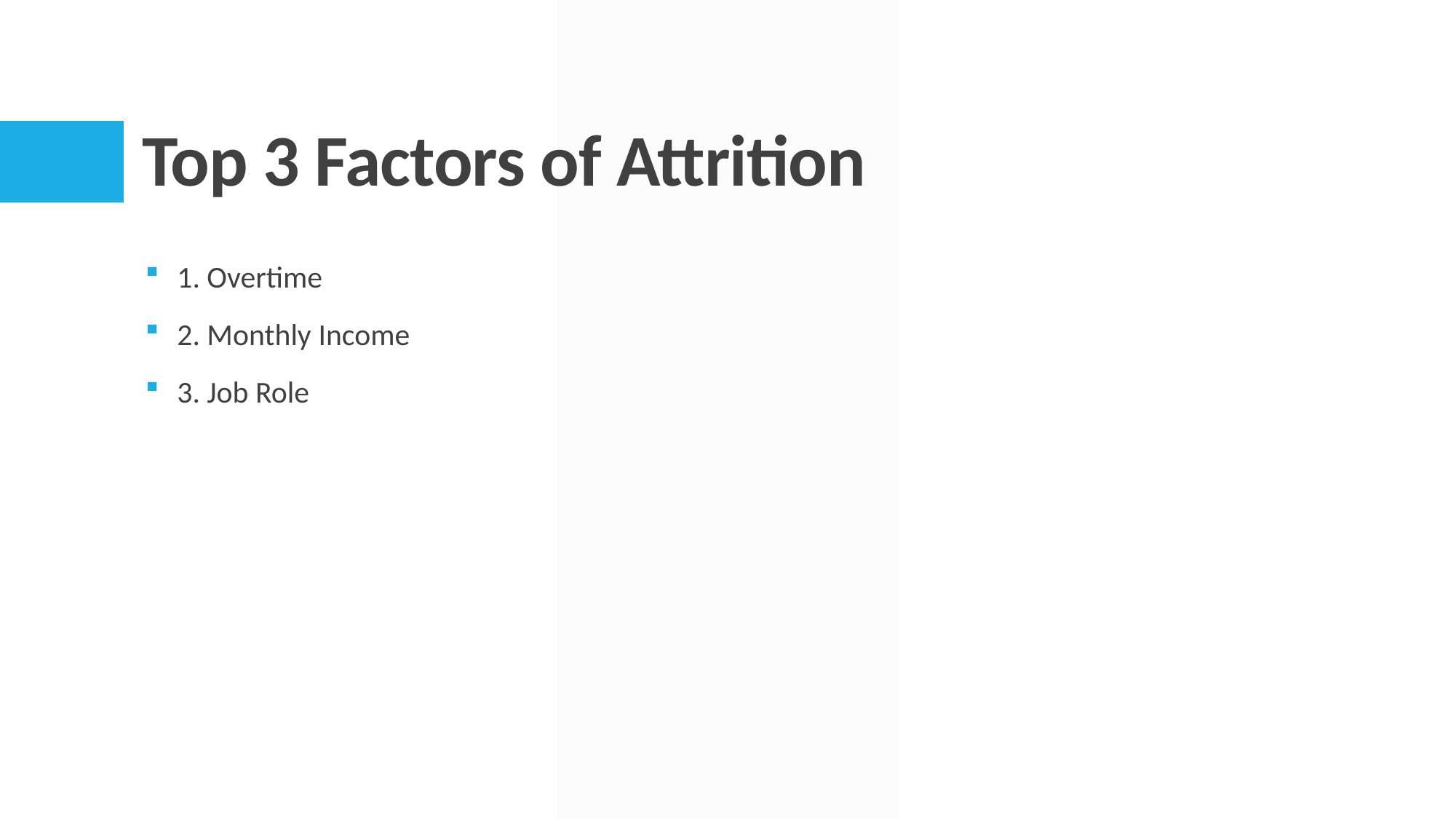

# Top 3 Factors of Attrition
1. Overtime
2. Monthly Income
3. Job Role